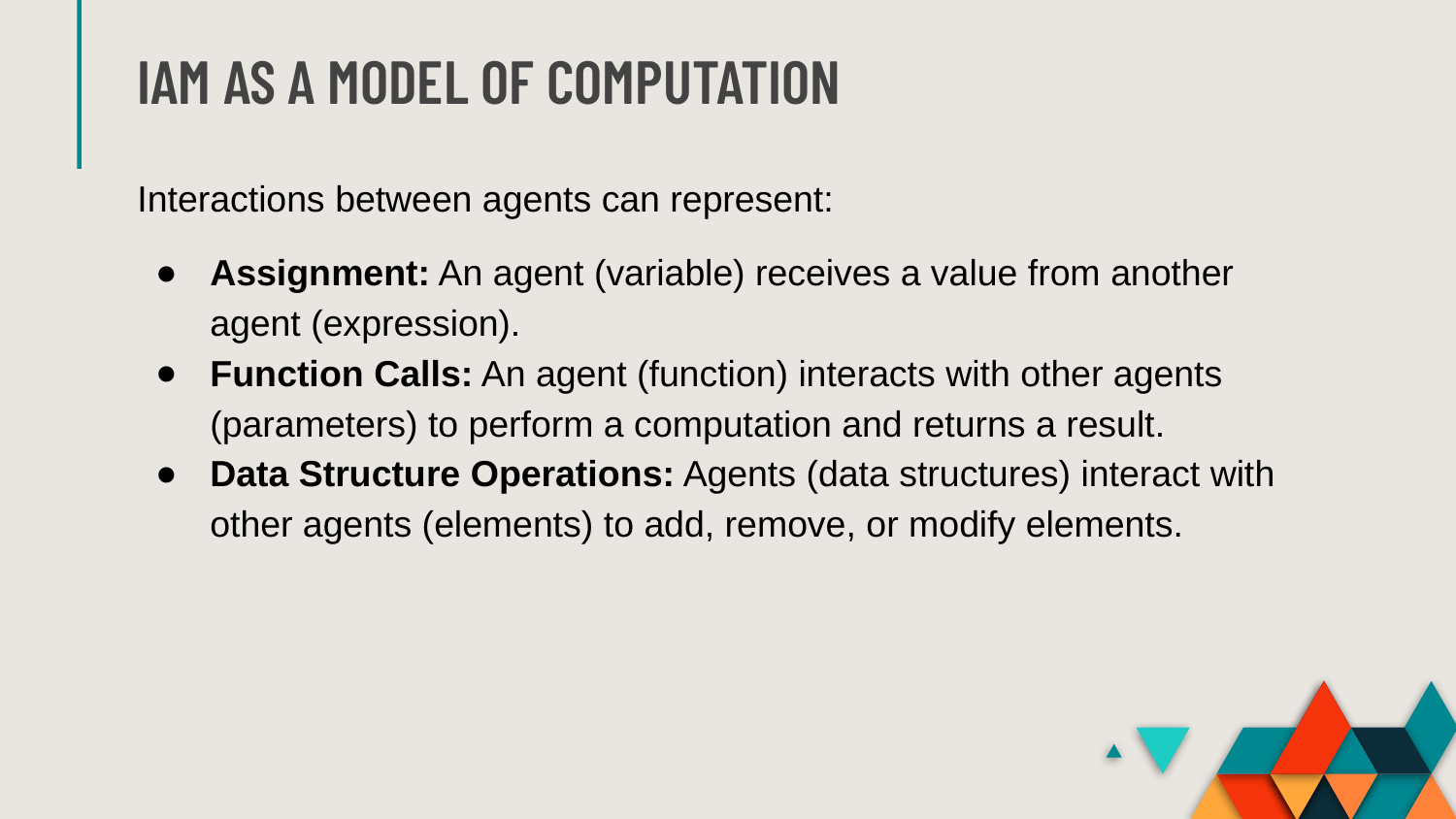

IAM AS A MODEL OF COMPUTATION
Interactions between agents can represent:
Assignment: An agent (variable) receives a value from another agent (expression).
Function Calls: An agent (function) interacts with other agents (parameters) to perform a computation and returns a result.
Data Structure Operations: Agents (data structures) interact with other agents (elements) to add, remove, or modify elements.